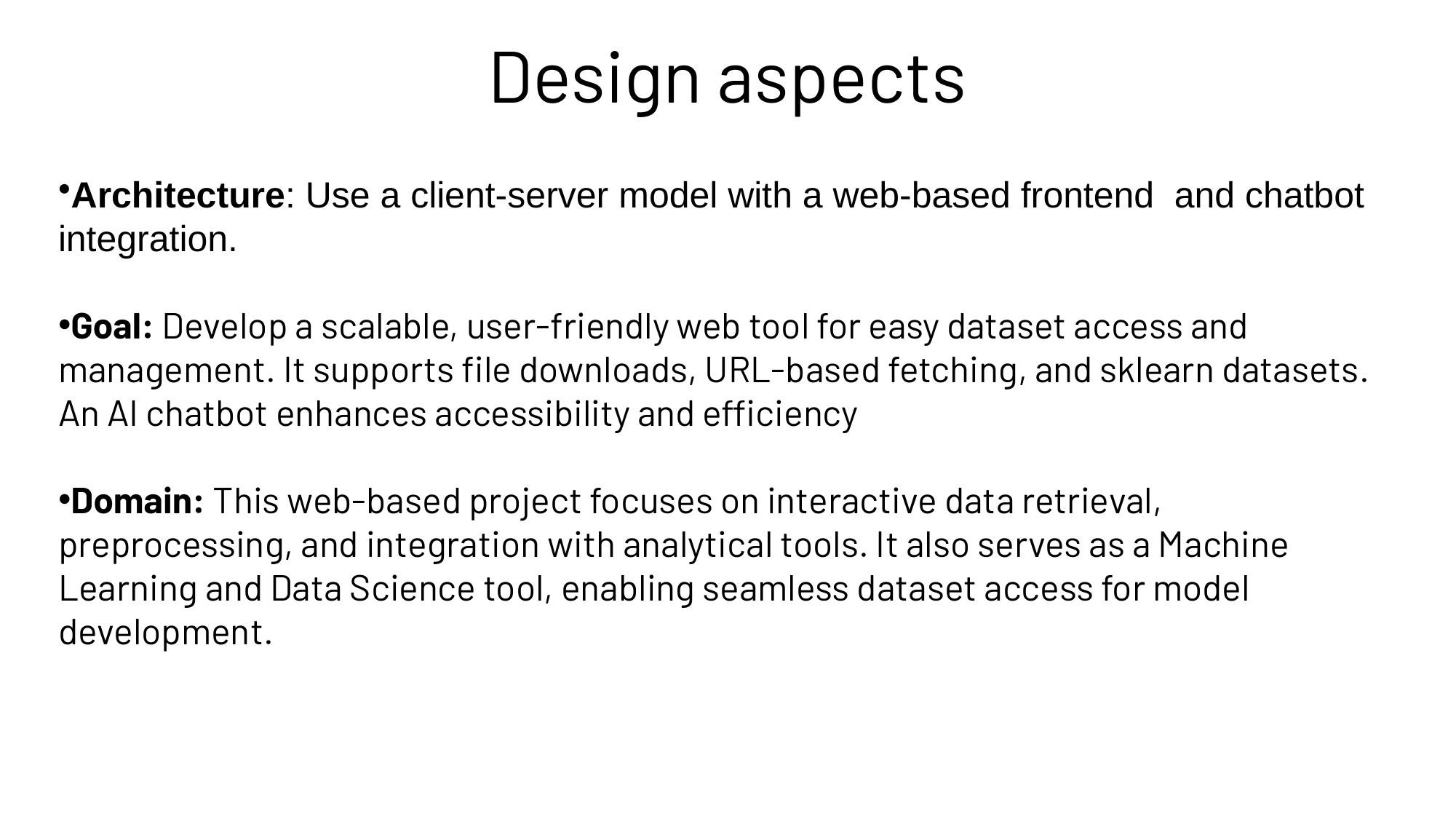

# Design aspects
Architecture: Use a client-server model with a web-based frontend  and chatbot integration.

Goal: Develop a scalable, user-friendly web tool for easy dataset access and management. It supports file downloads, URL-based fetching, and sklearn datasets. An AI chatbot enhances accessibility and efficiency

Domain: This web-based project focuses on interactive data retrieval, preprocessing, and integration with analytical tools. It also serves as a Machine Learning and Data Science tool, enabling seamless dataset access for model development.